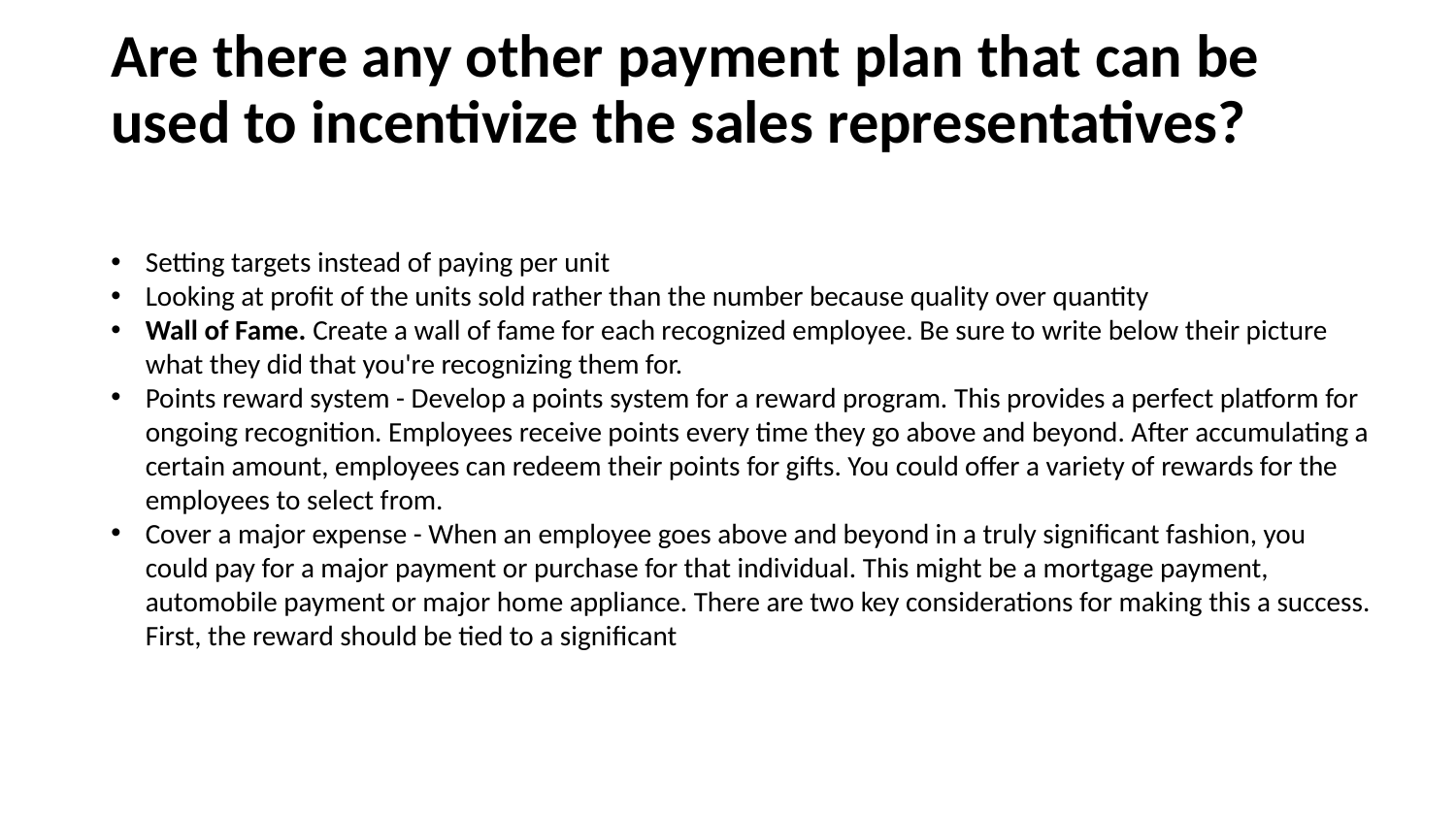

# Are there any other payment plan that can be used to incentivize the sales representatives?
Setting targets instead of paying per unit
Looking at profit of the units sold rather than the number because quality over quantity
Wall of Fame. Create a wall of fame for each recognized employee. Be sure to write below their picture what they did that you're recognizing them for.
Points reward system - Develop a points system for a reward program. This provides a perfect platform for ongoing recognition. Employees receive points every time they go above and beyond. After accumulating a certain amount, employees can redeem their points for gifts. You could offer a variety of rewards for the employees to select from.
Cover a major expense - When an employee goes above and beyond in a truly significant fashion, you could pay for a major payment or purchase for that individual. This might be a mortgage payment, automobile payment or major home appliance. There are two key considerations for making this a success. First, the reward should be tied to a significant